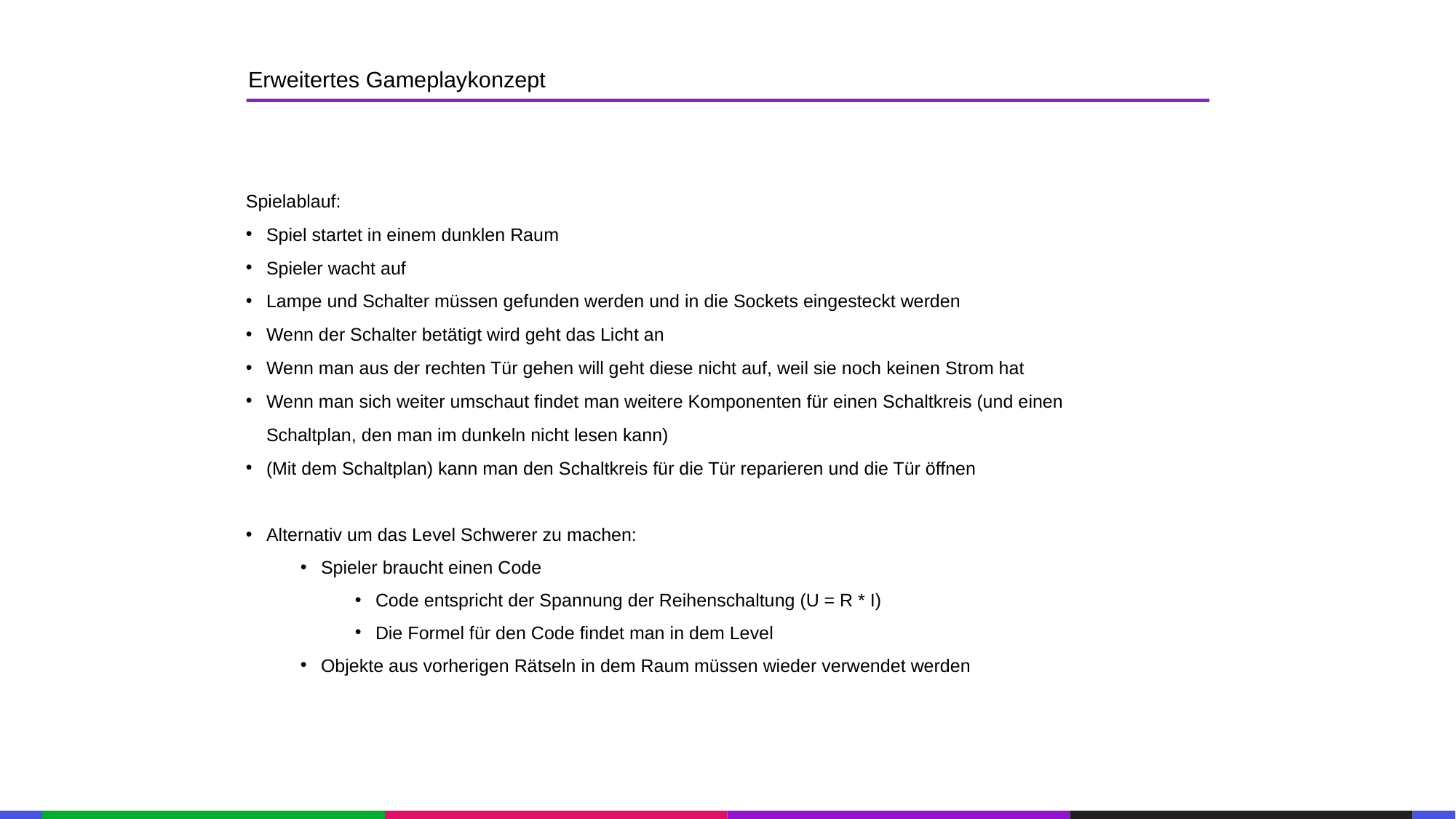

67
Erweitertes Gameplaykonzept
53

21
53
Spielablauf:
Spiel startet in einem dunklen Raum
Spieler wacht auf
Lampe und Schalter müssen gefunden werden und in die Sockets eingesteckt werden
Wenn der Schalter betätigt wird geht das Licht an
Wenn man aus der rechten Tür gehen will geht diese nicht auf, weil sie noch keinen Strom hat
Wenn man sich weiter umschaut findet man weitere Komponenten für einen Schaltkreis (und einen Schaltplan, den man im dunkeln nicht lesen kann)
(Mit dem Schaltplan) kann man den Schaltkreis für die Tür reparieren und die Tür öffnen

Alternativ um das Level Schwerer zu machen:
Spieler braucht einen Code
Code entspricht der Spannung der Reihenschaltung (U = R * I)
Die Formel für den Code findet man in dem Level
Objekte aus vorherigen Rätseln in dem Raum müssen wieder verwendet werden
21
53
21
53
21
53
21
53
21
53
21
53
21
53

133
21
133
21
133
21
133
21
133
21
133